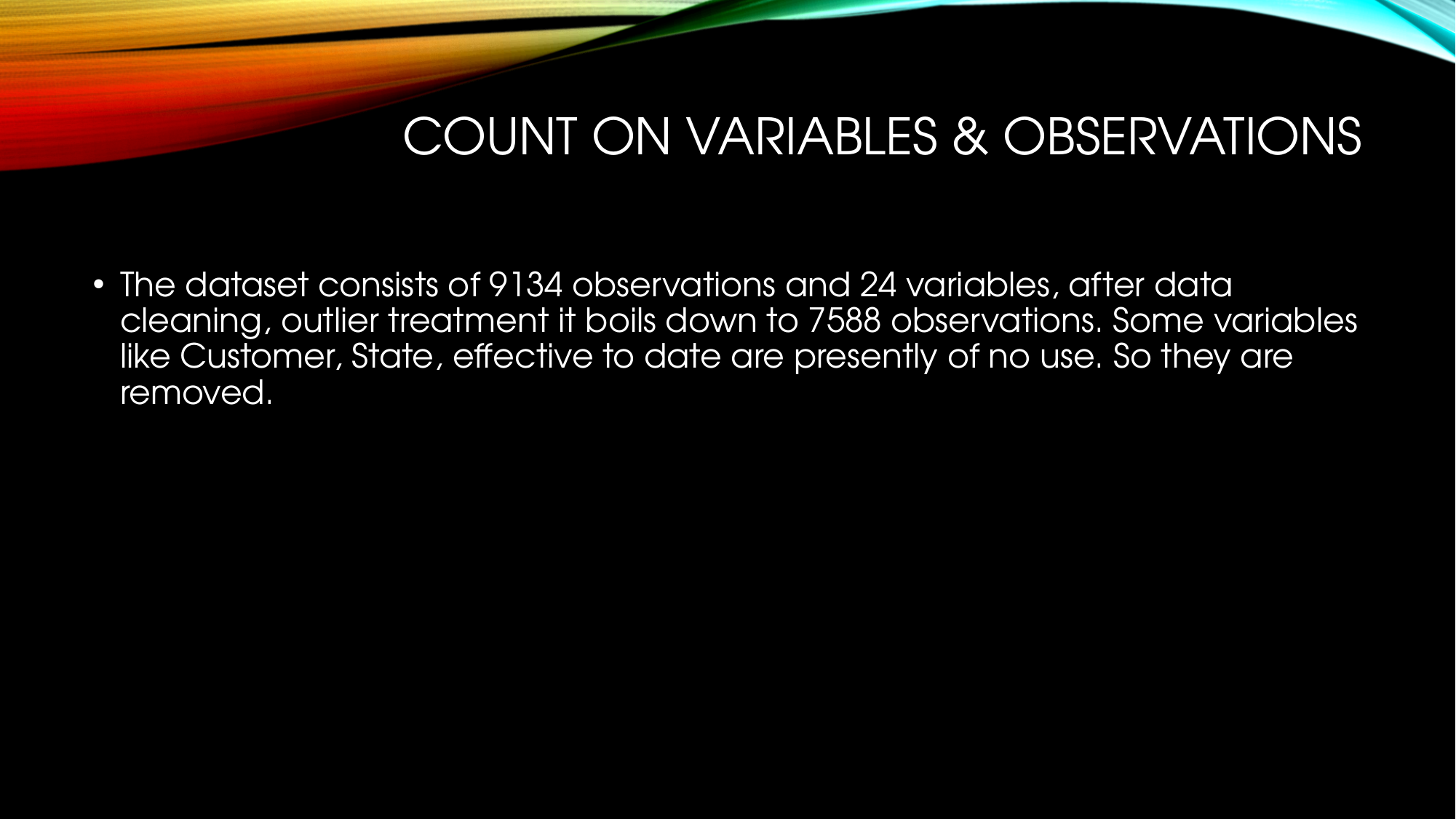

# Count on variables & observations
The dataset consists of 9134 observations and 24 variables, after data cleaning, outlier treatment it boils down to 7588 observations. Some variables like Customer, State, effective to date are presently of no use. So they are removed.